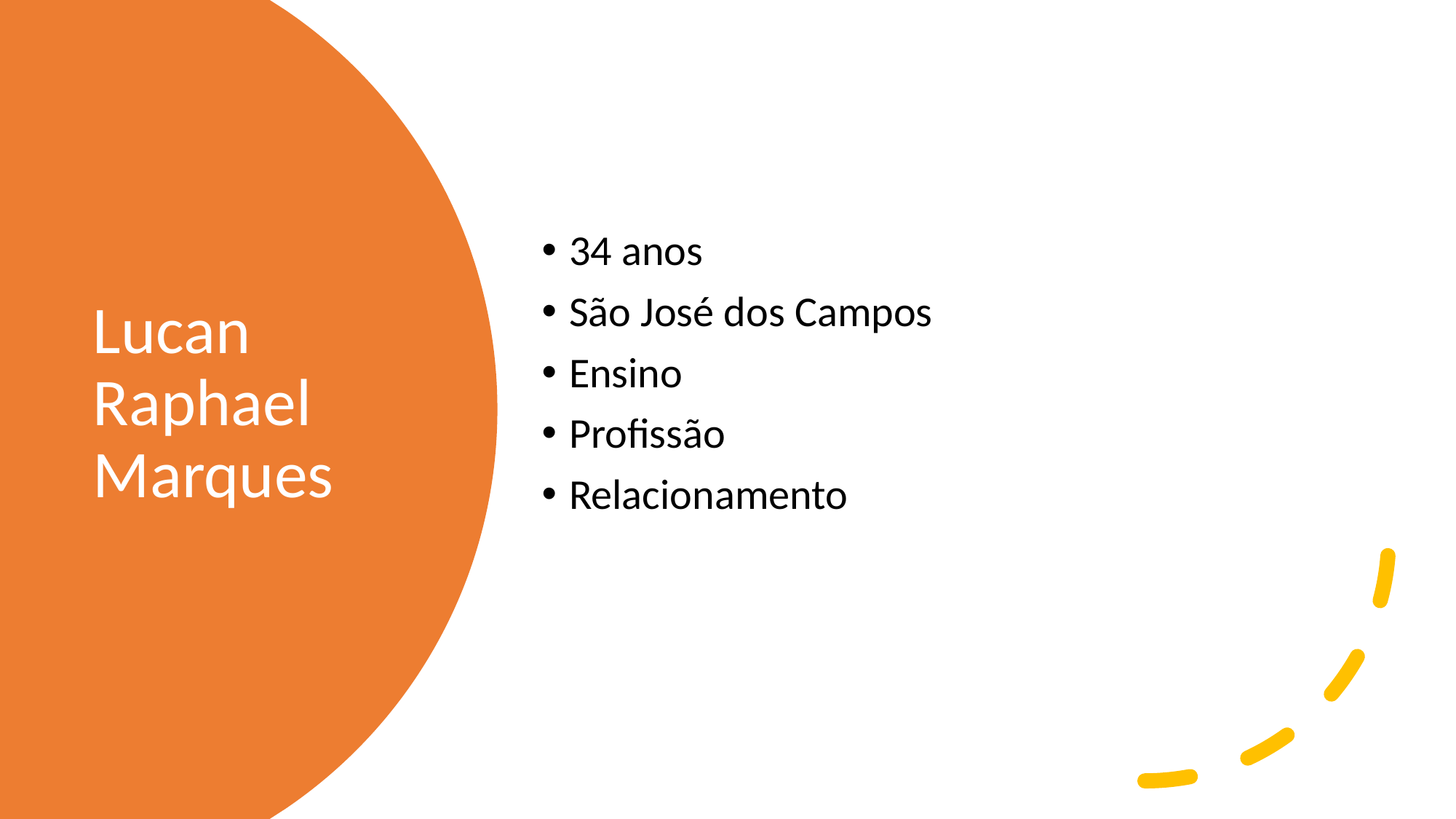

34 anos
São José dos Campos
Ensino
Profissão
Relacionamento

# Lucan Raphael Marques